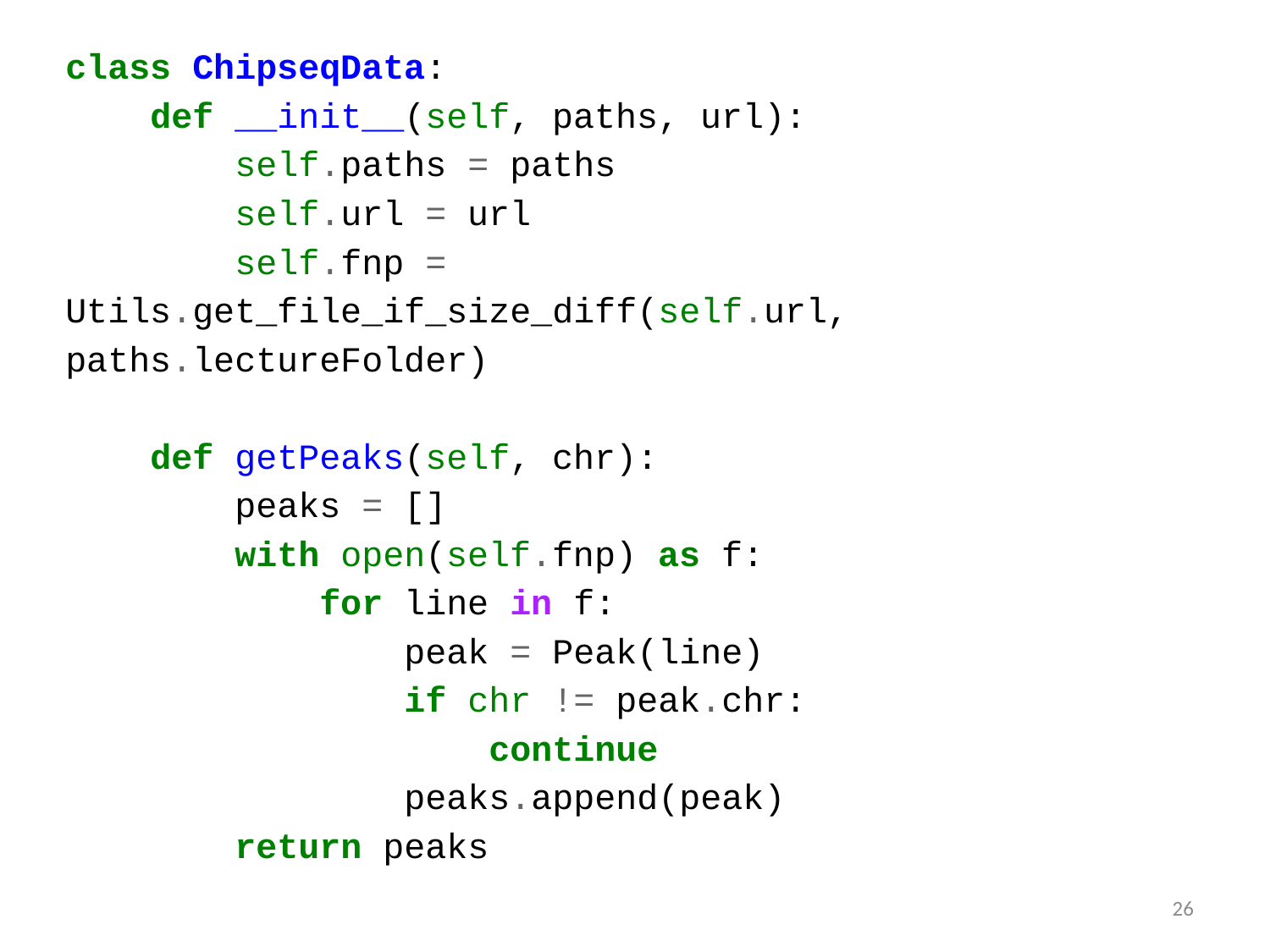

class ChipseqData:
    def __init__(self, paths, url):
        self.paths = paths
        self.url = url
        self.fnp = Utils.get_file_if_size_diff(self.url, paths.lectureFolder)

    def getPeaks(self, chr):
        peaks = []
        with open(self.fnp) as f:
            for line in f:
                peak = Peak(line)
                if chr != peak.chr:
                    continue
                peaks.append(peak)
        return peaks
26